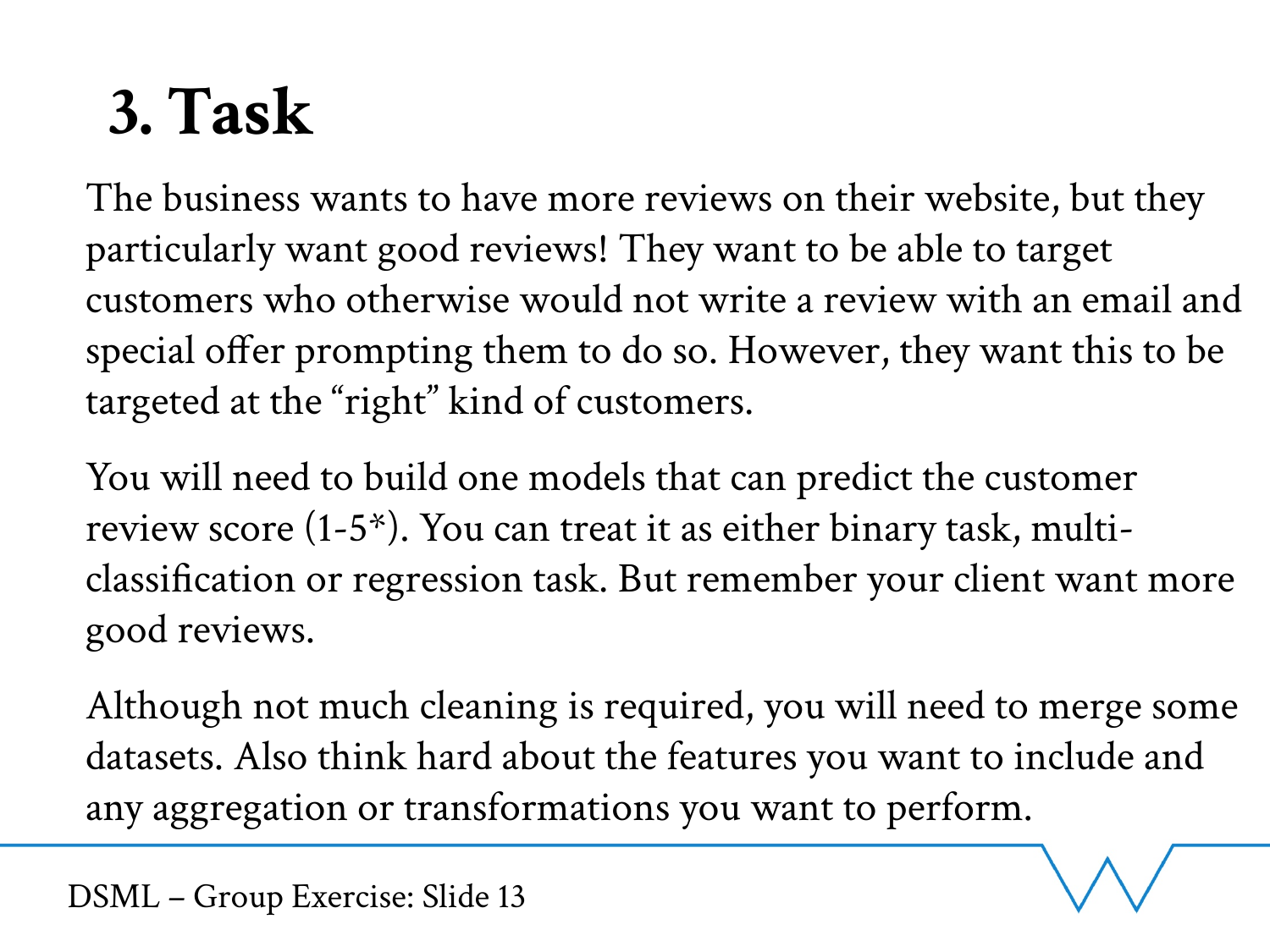

# 3. Task
The business wants to have more reviews on their website, but they particularly want good reviews! They want to be able to target customers who otherwise would not write a review with an email and special offer prompting them to do so. However, they want this to be targeted at the “right” kind of customers.

You will need to build one models that can predict the customer  review score (1-5*). You can treat it as either binary task, multi-classification or regression task. But remember your client want more good reviews.

Although not much cleaning is required, you will need to merge some datasets. Also think hard about the features you want to include and any aggregation or transformations you want to perform.
DSML – Group Exercise: Slide 13